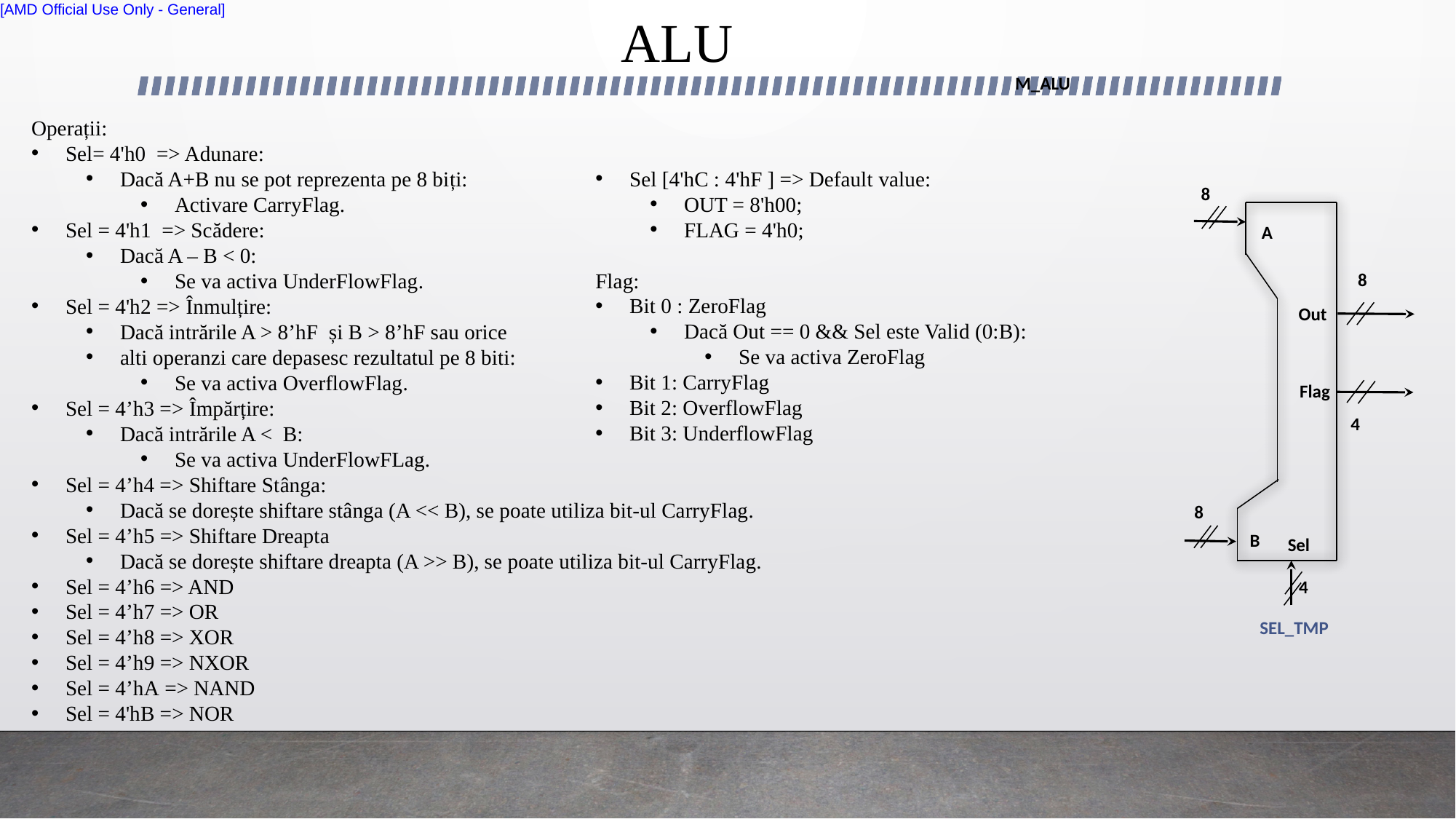

ALU
M_ALU

Operații:
Sel= 4'h0  => Adunare:
Dacă A+B nu se pot reprezenta pe 8 biți:
Activare CarryFlag.
Sel = 4'h1  => Scădere:
Dacă A – B < 0:
Se va activa UnderFlowFlag.
Sel = 4'h2 => Înmulțire:
Dacă intrările A > 8’hF  și B > 8’hF sau orice
alti operanzi care depasesc rezultatul pe 8 biti:
Se va activa OverflowFlag.
Sel = 4’h3 => Împărțire:
Dacă intrările A <  B:
Se va activa UnderFlowFLag.
Sel = 4’h4 => Shiftare Stânga:
Dacă se dorește shiftare stânga (A << B), se poate utiliza bit-ul CarryFlag.
Sel = 4’h5 => Shiftare Dreapta
Dacă se dorește shiftare dreapta (A >> B), se poate utiliza bit-ul CarryFlag.
Sel = 4’h6 => AND
Sel = 4’h7 => OR
Sel = 4’h8 => XOR
Sel = 4’h9 => NXOR
Sel = 4’hA => NAND
Sel = 4'hB => NOR

Sel [4'hC : 4'hF ] => Default value:
OUT = 8'h00;
FLAG = 4'h0;

Flag:
Bit 0 : ZeroFlag
Dacă Out == 0 && Sel este Valid (0:B):
Se va activa ZeroFlag
Bit 1: CarryFlag
Bit 2: OverflowFlag
Bit 3: UnderflowFlag

8
A
8
Out
Flag
4
8
B
Sel
4
SEL_TMP